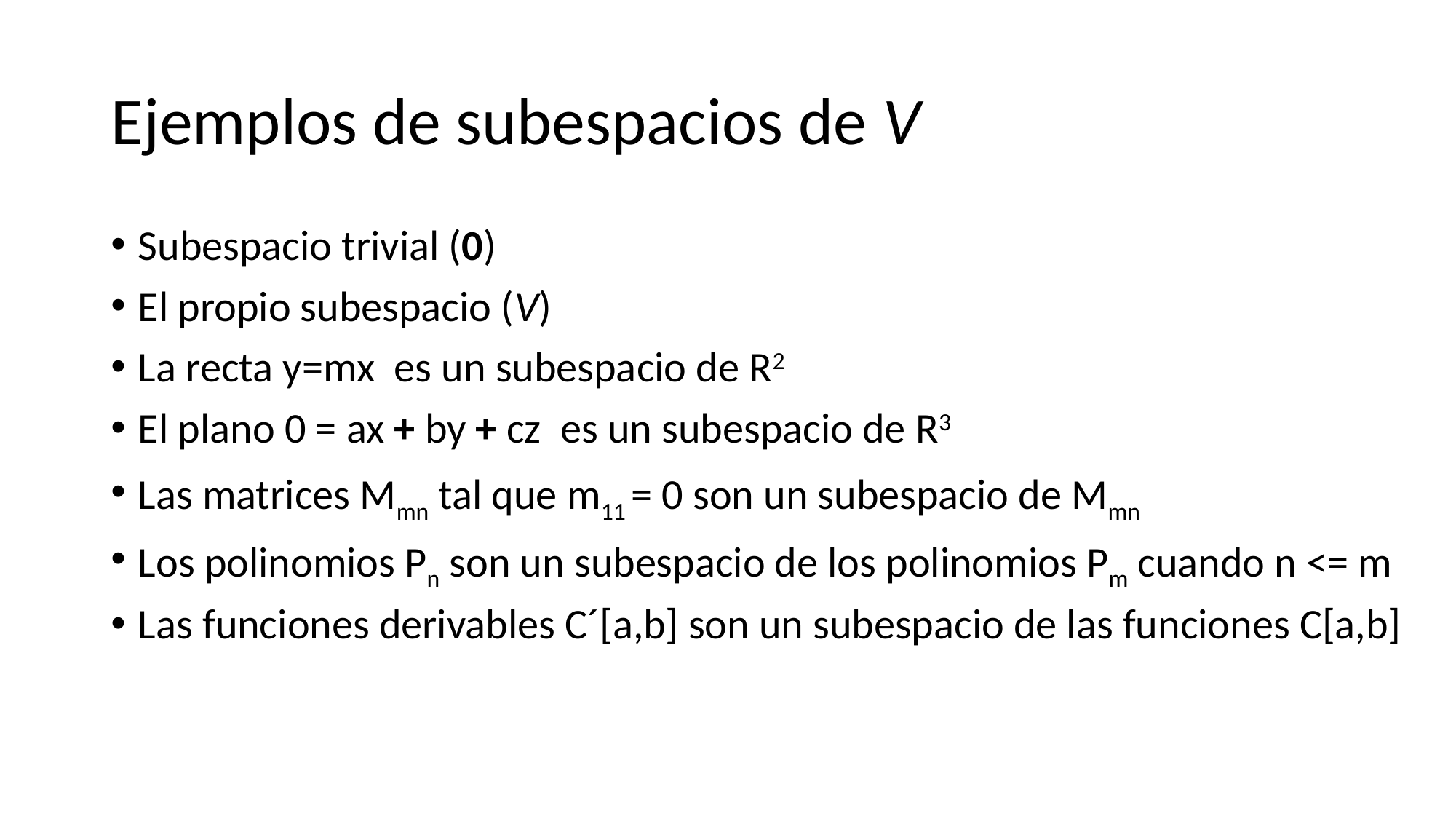

# Ejemplos de subespacios de V
Subespacio trivial (0)
El propio subespacio (V)
La recta y=mx  es un subespacio de R2
El plano 0 = ax + by + cz  es un subespacio de R3
Las matrices Mmn tal que m11 = 0 son un subespacio de Mmn
Los polinomios Pn son un subespacio de los polinomios Pm cuando n <= m
Las funciones derivables C´[a,b] son un subespacio de las funciones C[a,b]